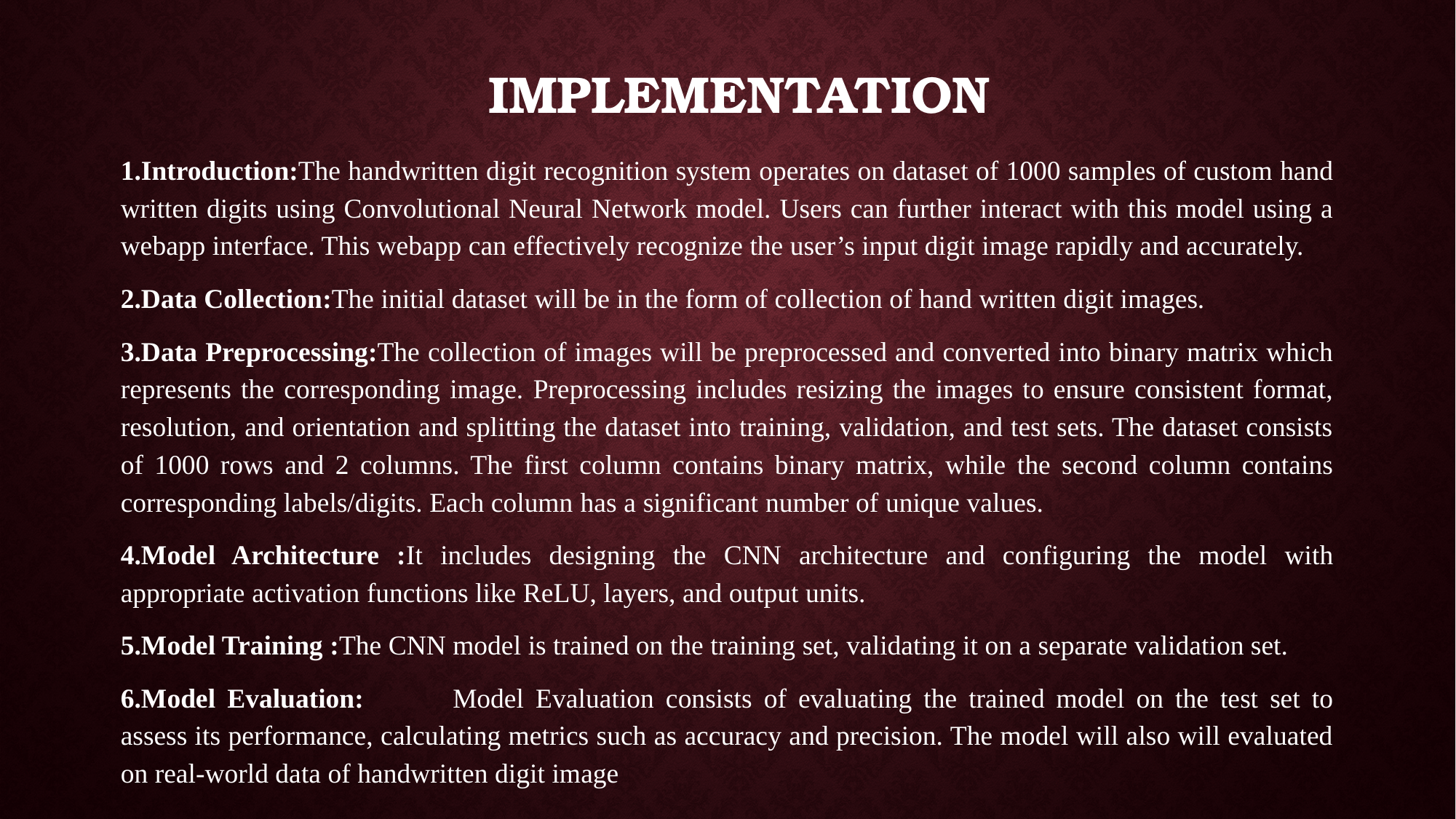

# implementation
1.Introduction:The handwritten digit recognition system operates on dataset of 1000 samples of custom hand written digits using Convolutional Neural Network model. Users can further interact with this model using a webapp interface. This webapp can effectively recognize the user’s input digit image rapidly and accurately.
2.Data Collection:The initial dataset will be in the form of collection of hand written digit images.
3.Data Preprocessing:The collection of images will be preprocessed and converted into binary matrix which represents the corresponding image. Preprocessing includes resizing the images to ensure consistent format, resolution, and orientation and splitting the dataset into training, validation, and test sets. The dataset consists of 1000 rows and 2 columns. The first column contains binary matrix, while the second column contains corresponding labels/digits. Each column has a significant number of unique values.
4.Model Architecture :It includes designing the CNN architecture and configuring the model with appropriate activation functions like ReLU, layers, and output units.
5.Model Training :The CNN model is trained on the training set, validating it on a separate validation set.
6.Model Evaluation:	Model Evaluation consists of evaluating the trained model on the test set to assess its performance, calculating metrics such as accuracy and precision. The model will also will evaluated on real-world data of handwritten digit image